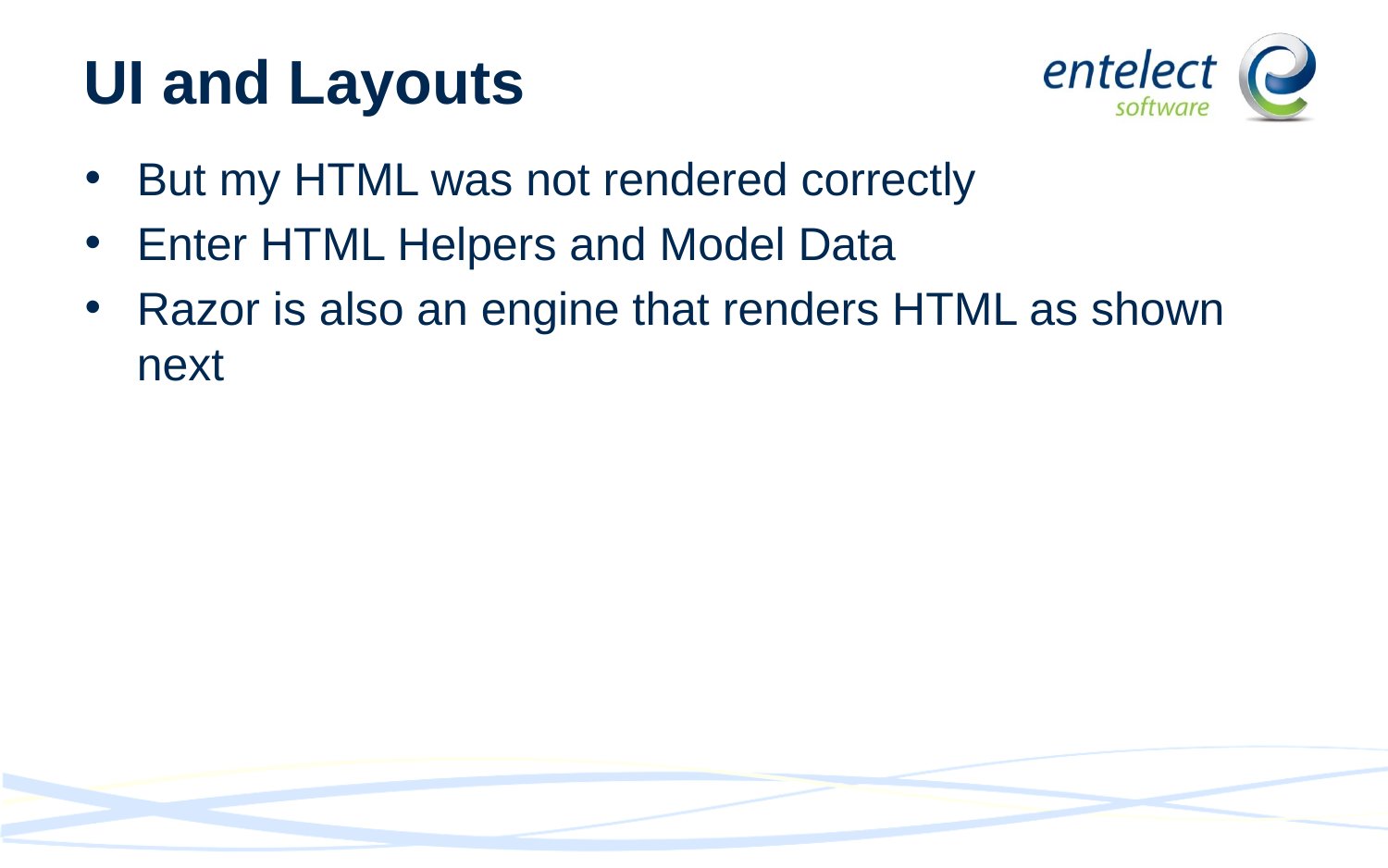

# UI and Layouts
But my HTML was not rendered correctly
Enter HTML Helpers and Model Data
Razor is also an engine that renders HTML as shown next